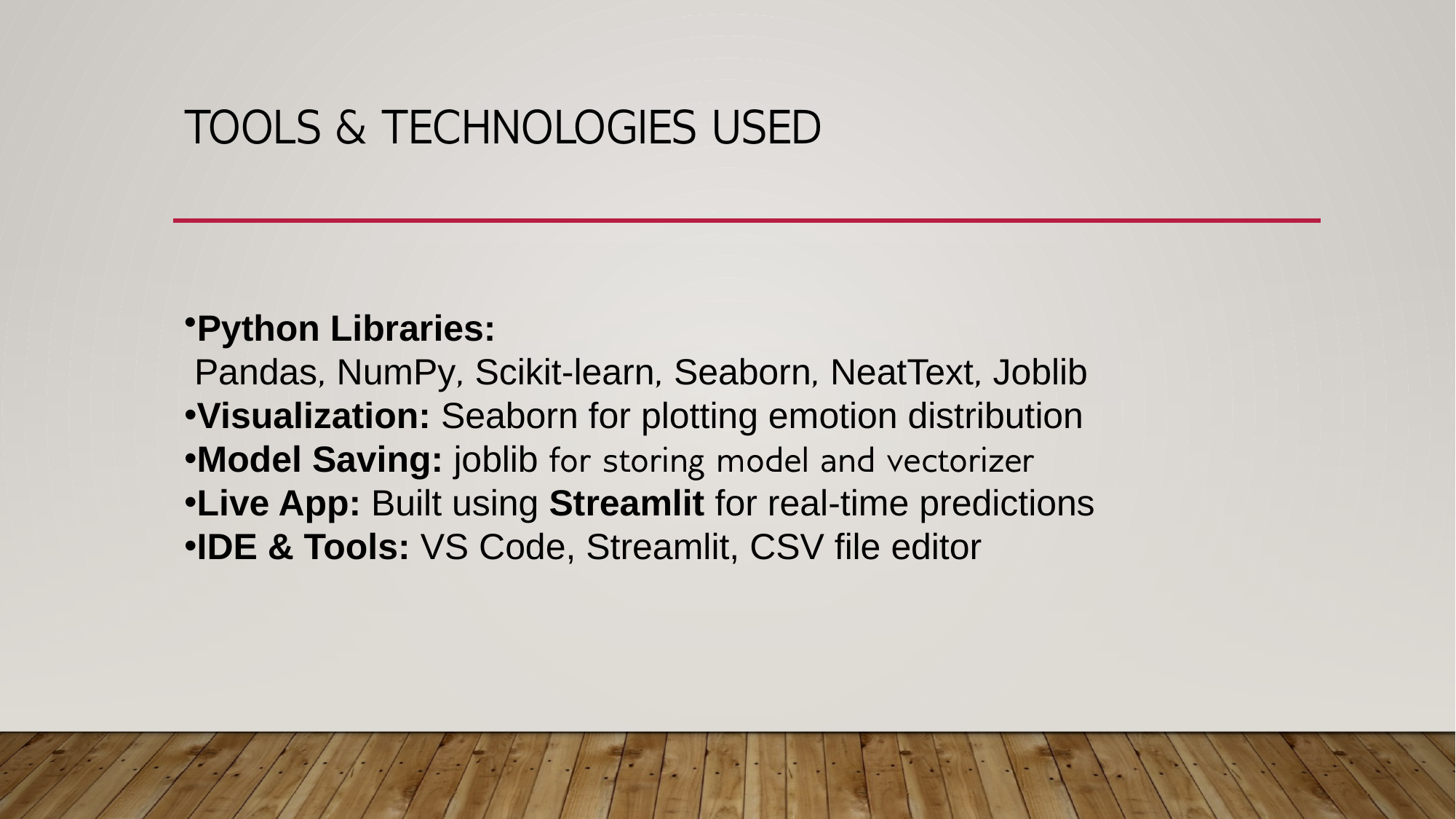

# Tools & Technologies Used
Python Libraries:
 Pandas, NumPy, Scikit-learn, Seaborn, NeatText, Joblib
Visualization: Seaborn for plotting emotion distribution
Model Saving: joblib for storing model and vectorizer
Live App: Built using Streamlit for real-time predictions
IDE & Tools: VS Code, Streamlit, CSV file editor